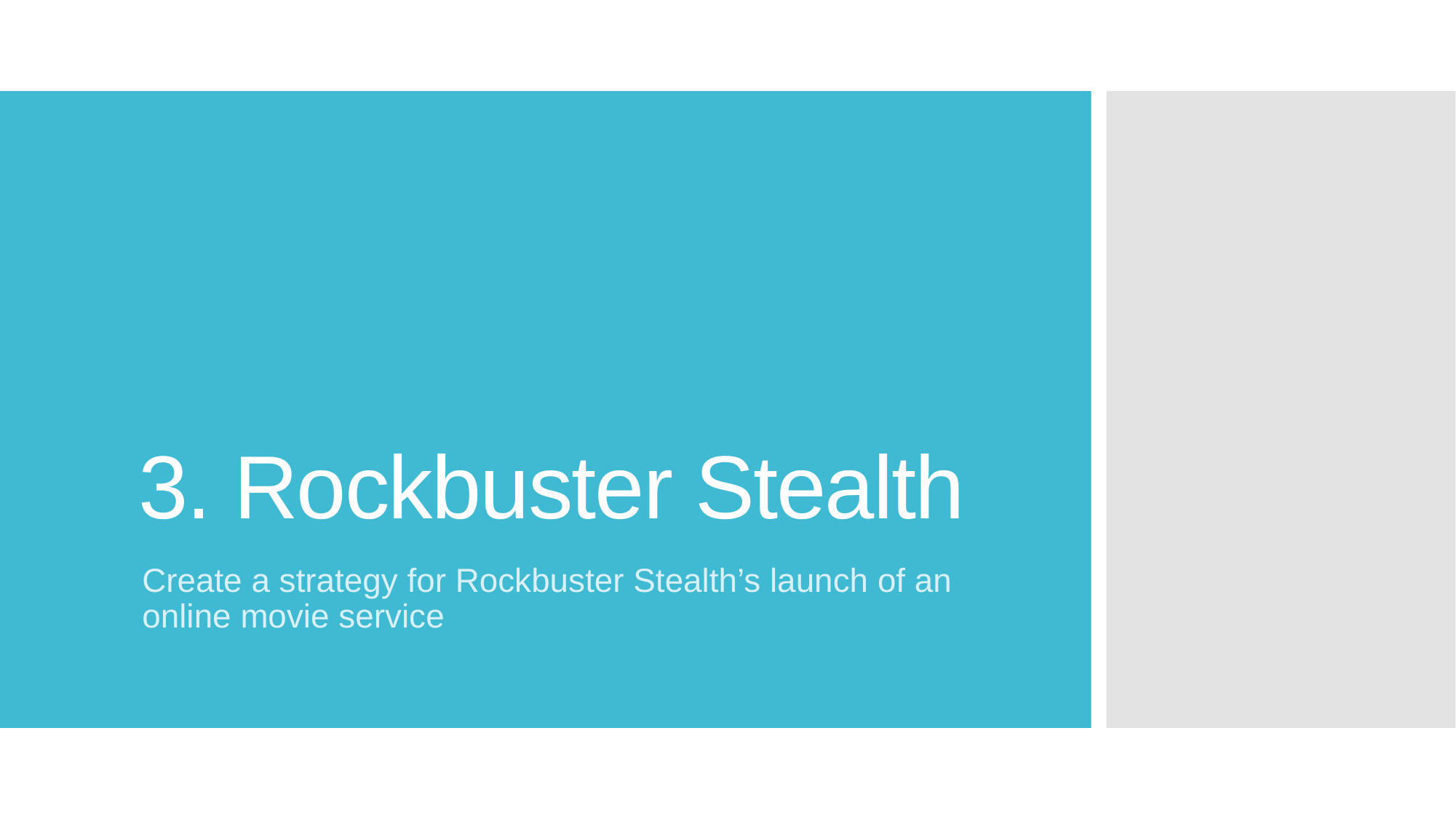

# 3. Rockbuster Stealth
Create a strategy for Rockbuster Stealth’s launch of an online movie service